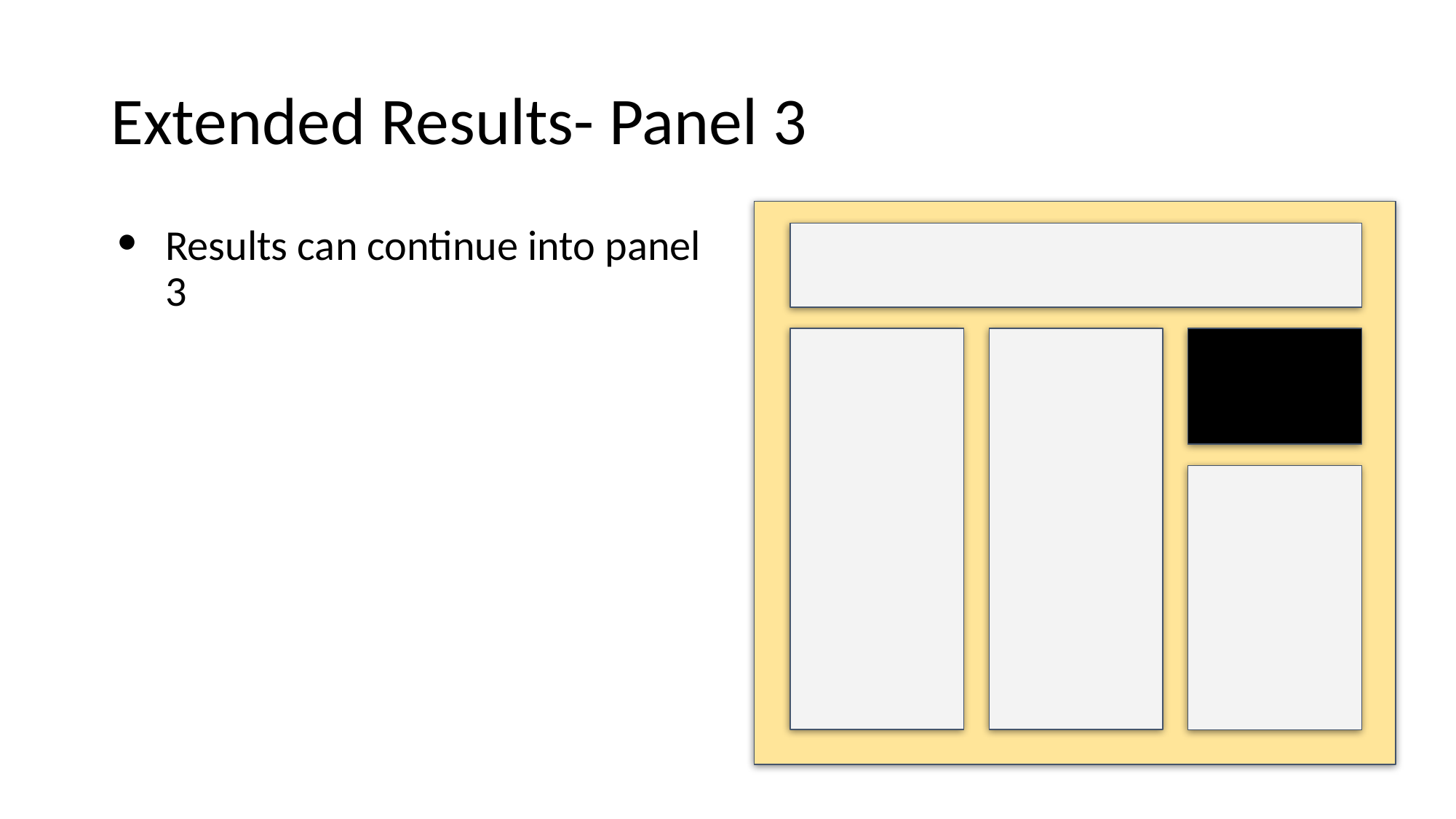

# Extended Results- Panel 3

Results can continue into panel 3